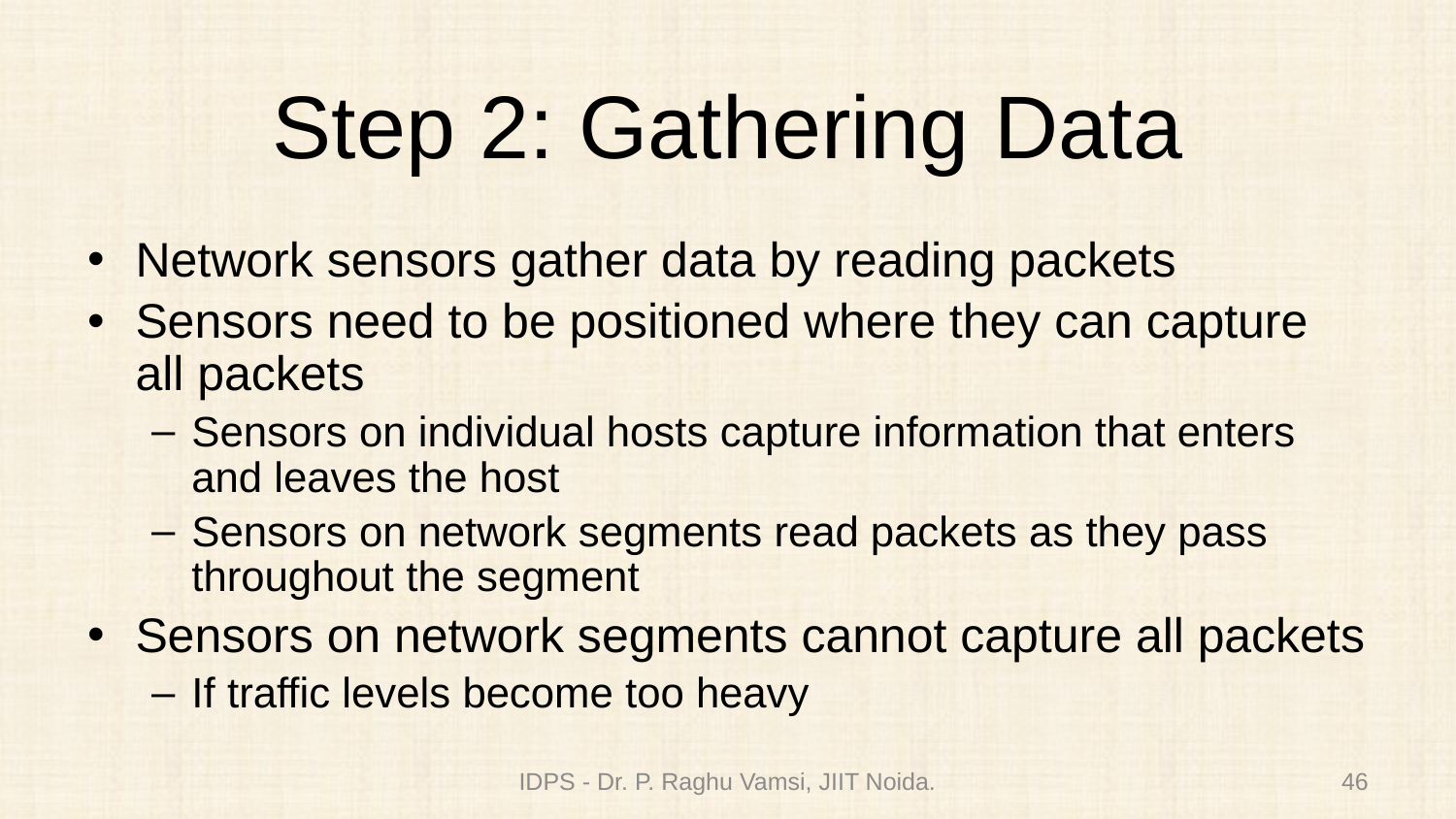

# Step 2: Gathering Data
Network sensors gather data by reading packets
Sensors need to be positioned where they can capture all packets
Sensors on individual hosts capture information that enters and leaves the host
Sensors on network segments read packets as they pass throughout the segment
Sensors on network segments cannot capture all packets
If traffic levels become too heavy
IDPS - Dr. P. Raghu Vamsi, JIIT Noida.
46